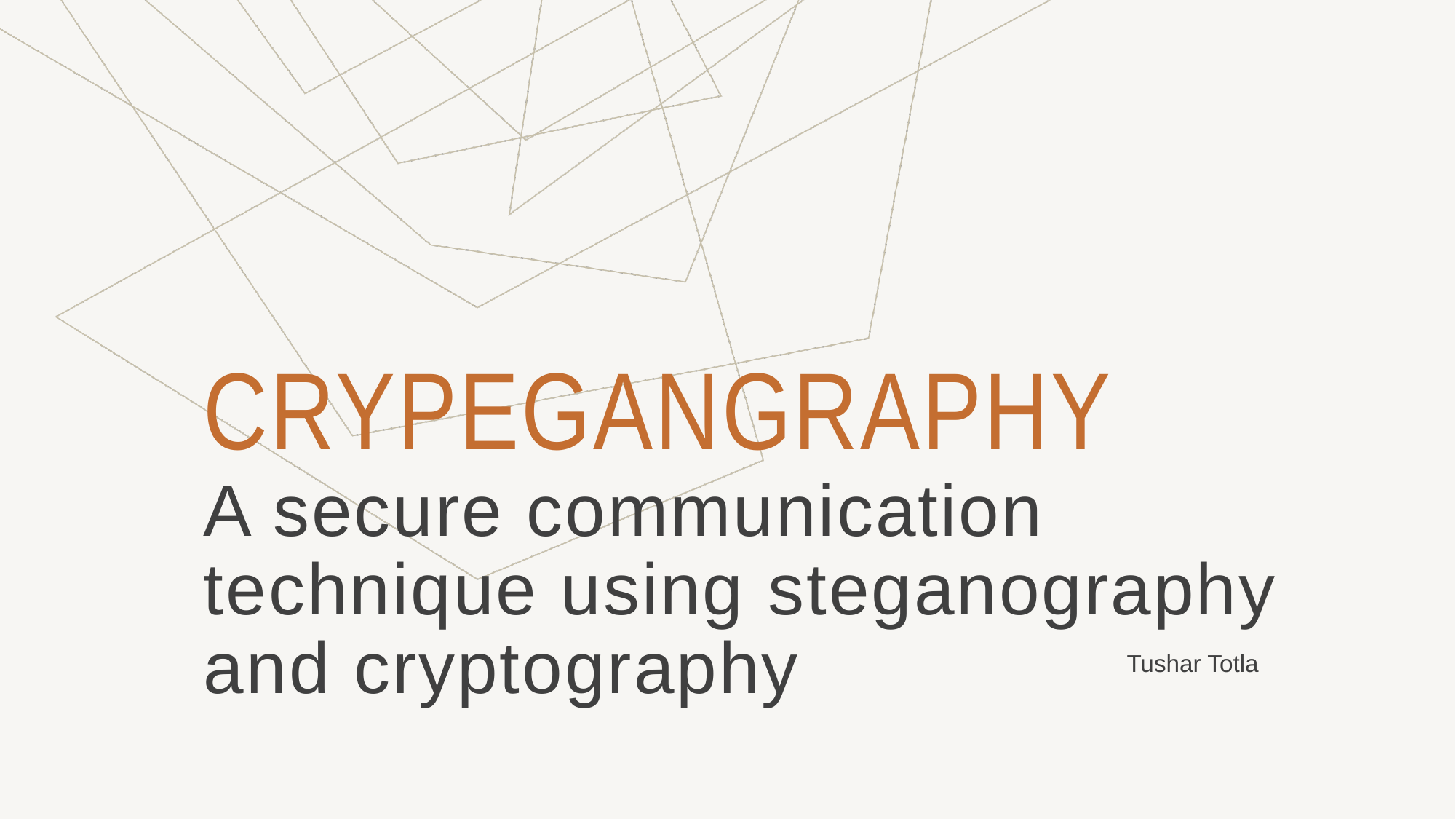

# Crypegangraphy A secure communication technique using steganography and cryptography
Tushar Totla